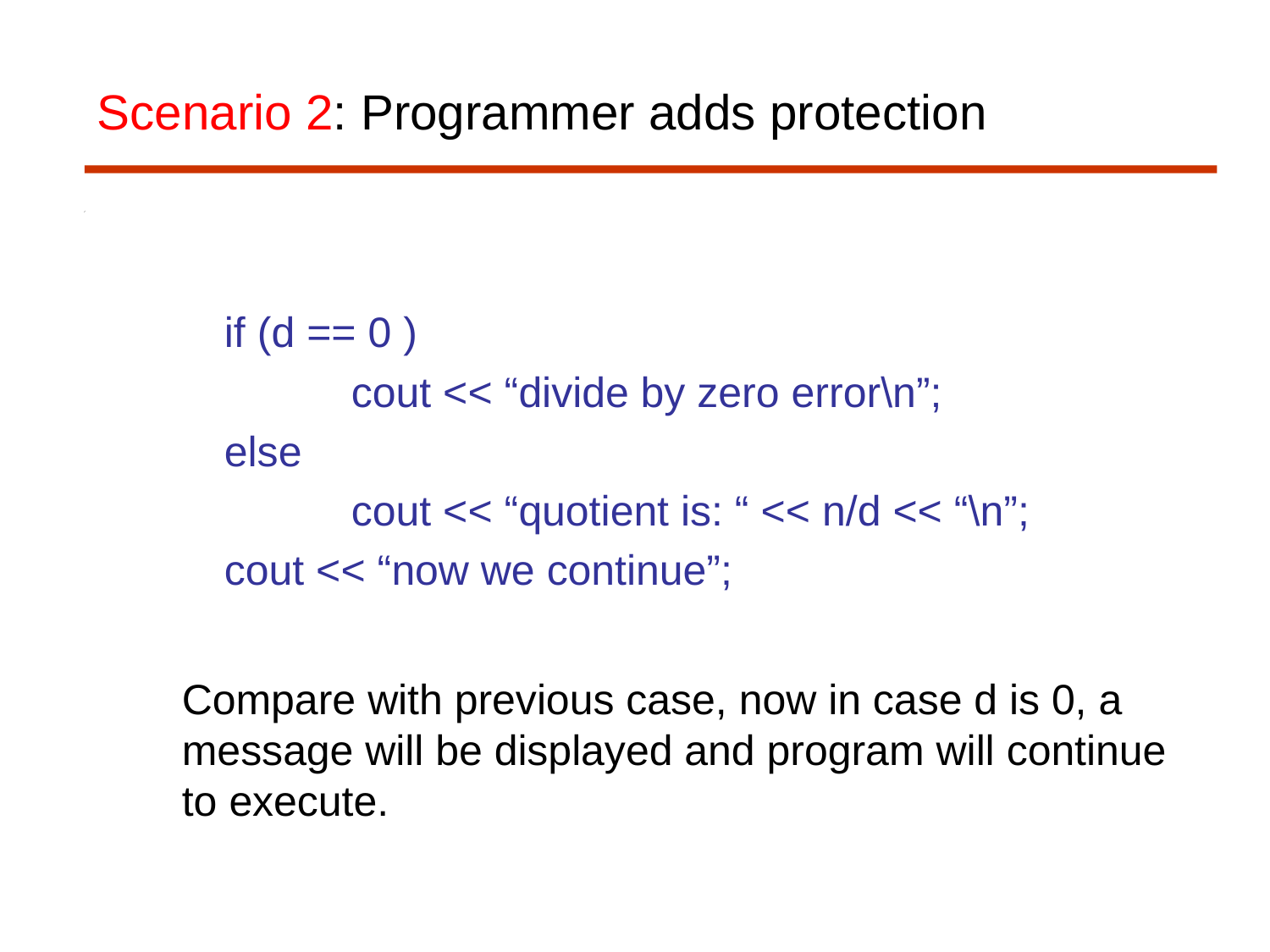

Scenario 2: Programmer adds protection

	if (d == 0 )
		cout << “divide by zero error\n”;
	else
		cout << “quotient is: “ << n/d << “\n”;
	cout << “now we continue”;

Compare with previous case, now in case d is 0, a message will be displayed and program will continue to execute.